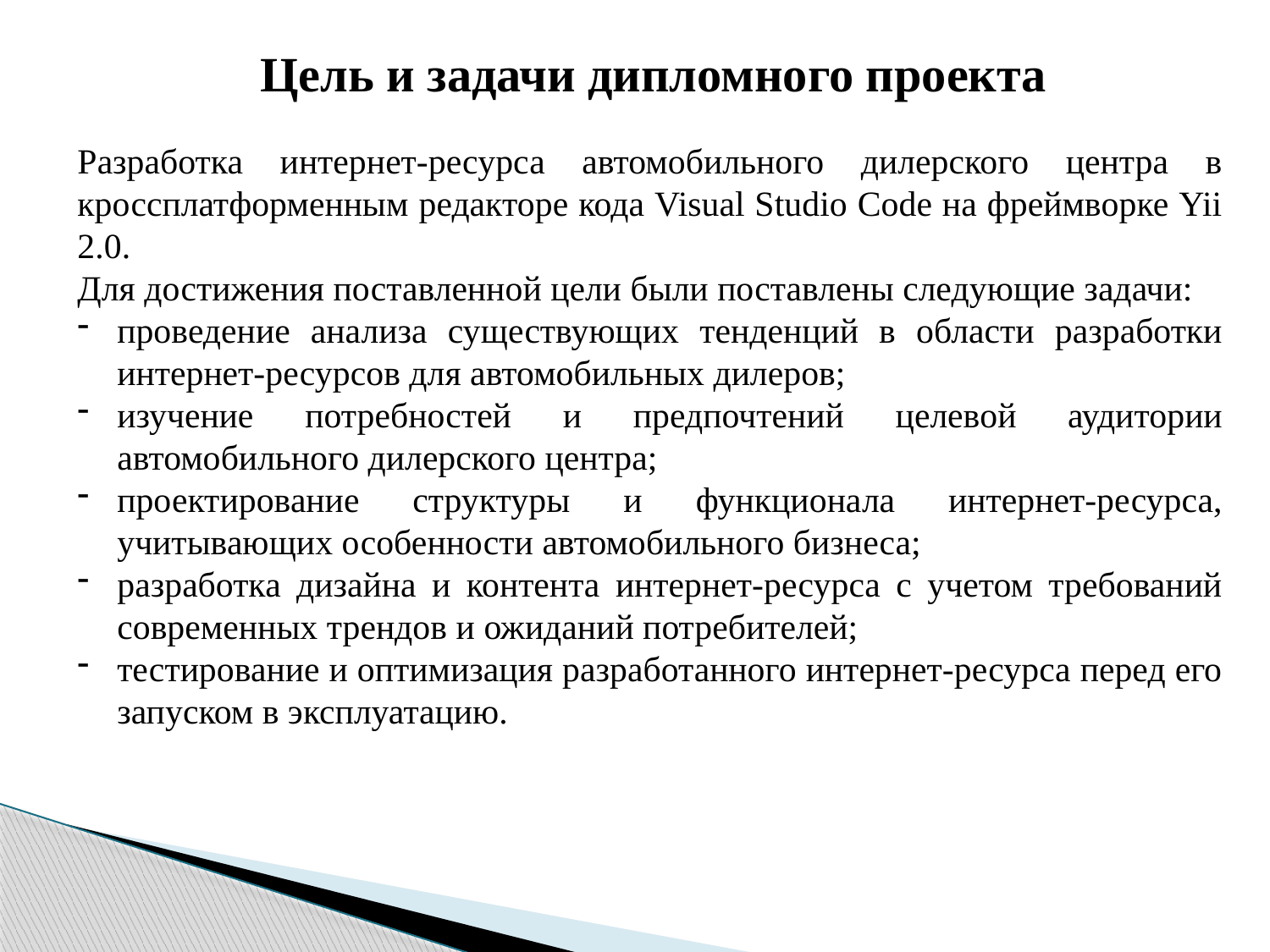

Цель и задачи дипломного проекта
Разработка интернет-ресурса автомобильного дилерского центра в кроссплатформенным редакторе кода Visual Studio Code на фреймворке Yii 2.0.
Для достижения поставленной цели были поставлены следующие задачи:
проведение анализа существующих тенденций в области разработки интернет-ресурсов для автомобильных дилеров;
изучение потребностей и предпочтений целевой аудитории автомобильного дилерского центра;
проектирование структуры и функционала интернет-ресурса, учитывающих особенности автомобильного бизнеса;
разработка дизайна и контента интернет-ресурса с учетом требований современных трендов и ожиданий потребителей;
тестирование и оптимизация разработанного интернет-ресурса перед его запуском в эксплуатацию.